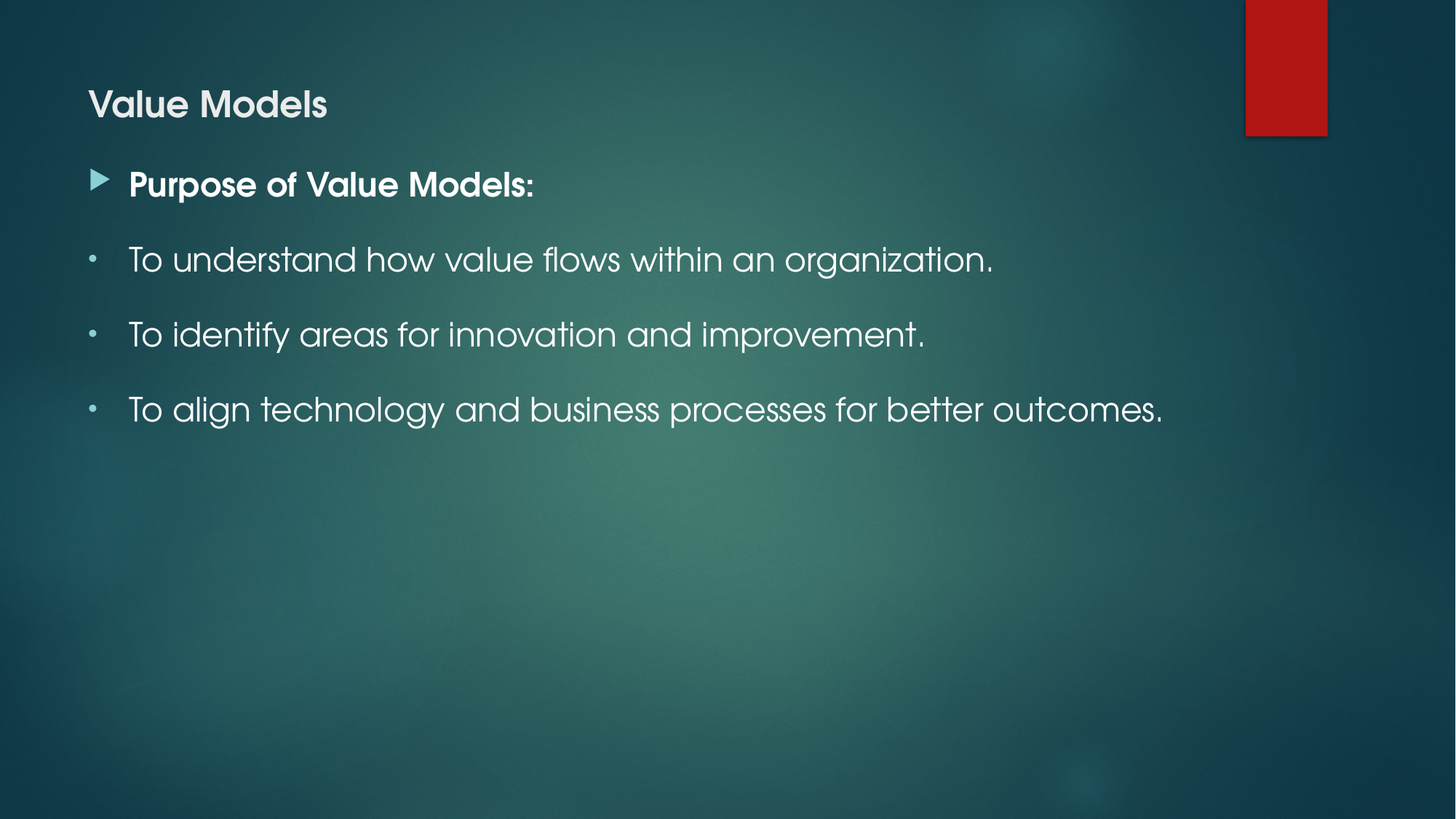

# Value Models
Purpose of Value Models:
To understand how value flows within an organization.
To identify areas for innovation and improvement.
To align technology and business processes for better outcomes.